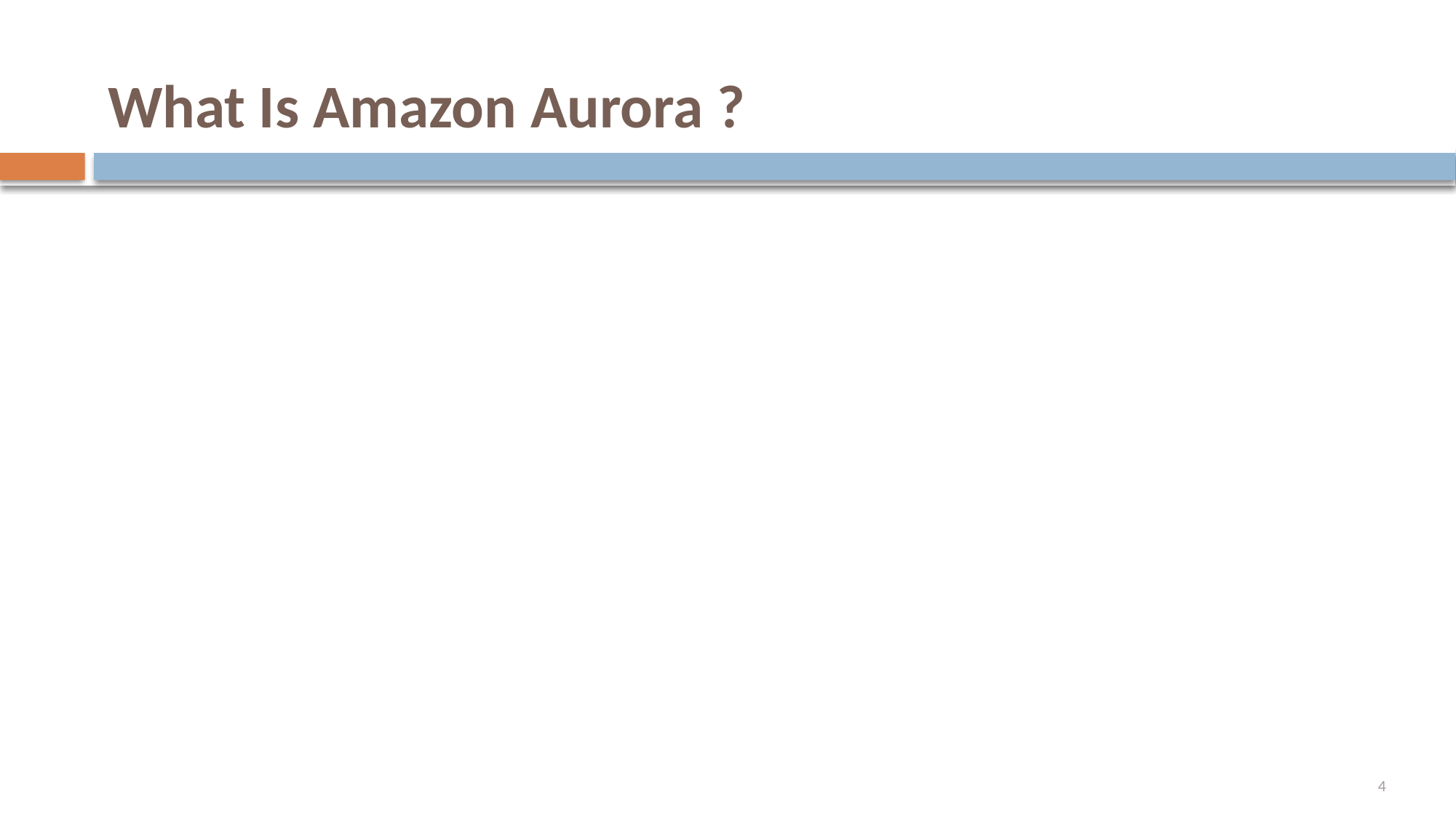

# What Is Amazon Aurora ?

4